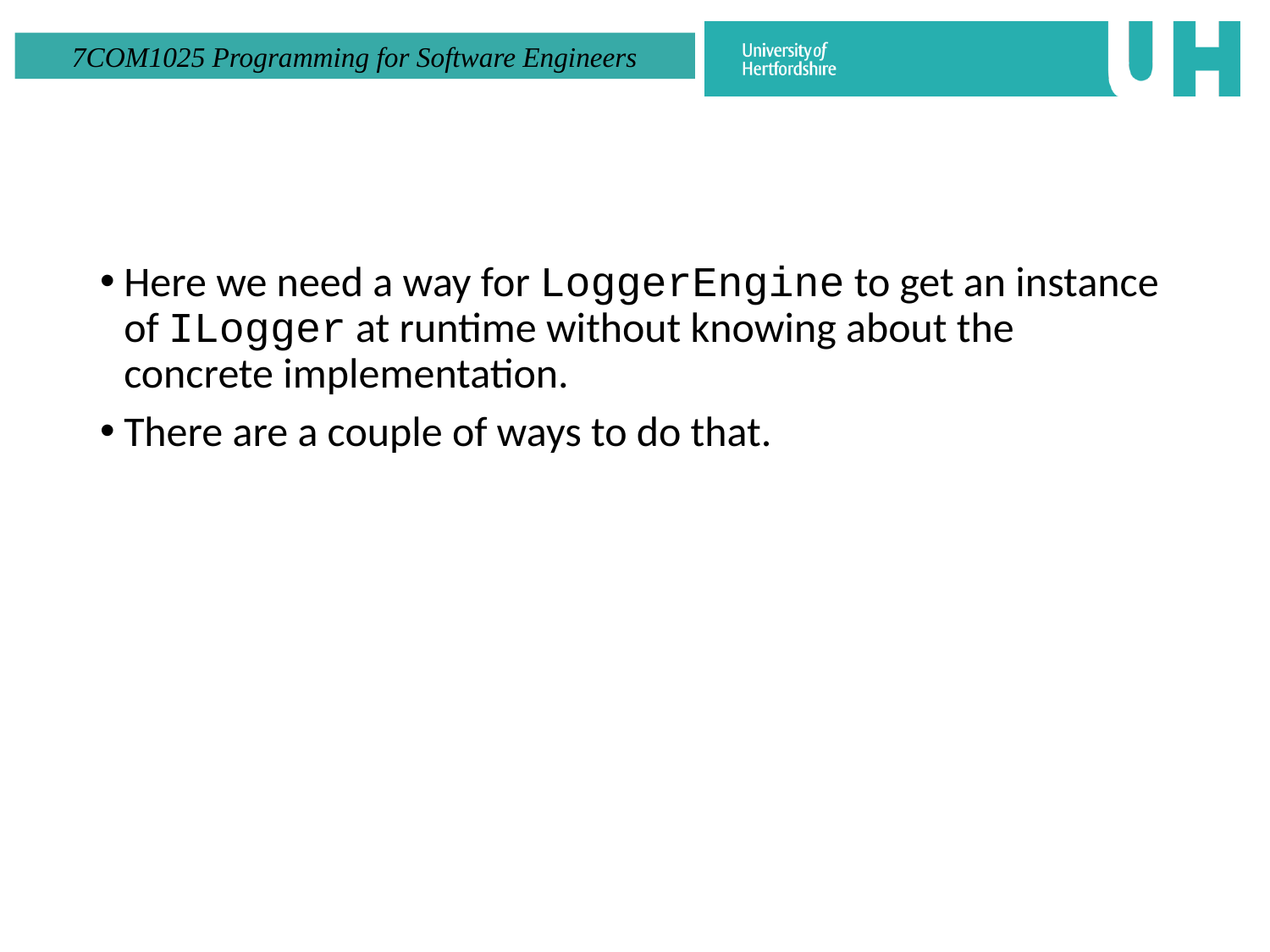

#
Here we need a way for LoggerEngine to get an instance of ILogger at runtime without knowing about the concrete implementation.
There are a couple of ways to do that.